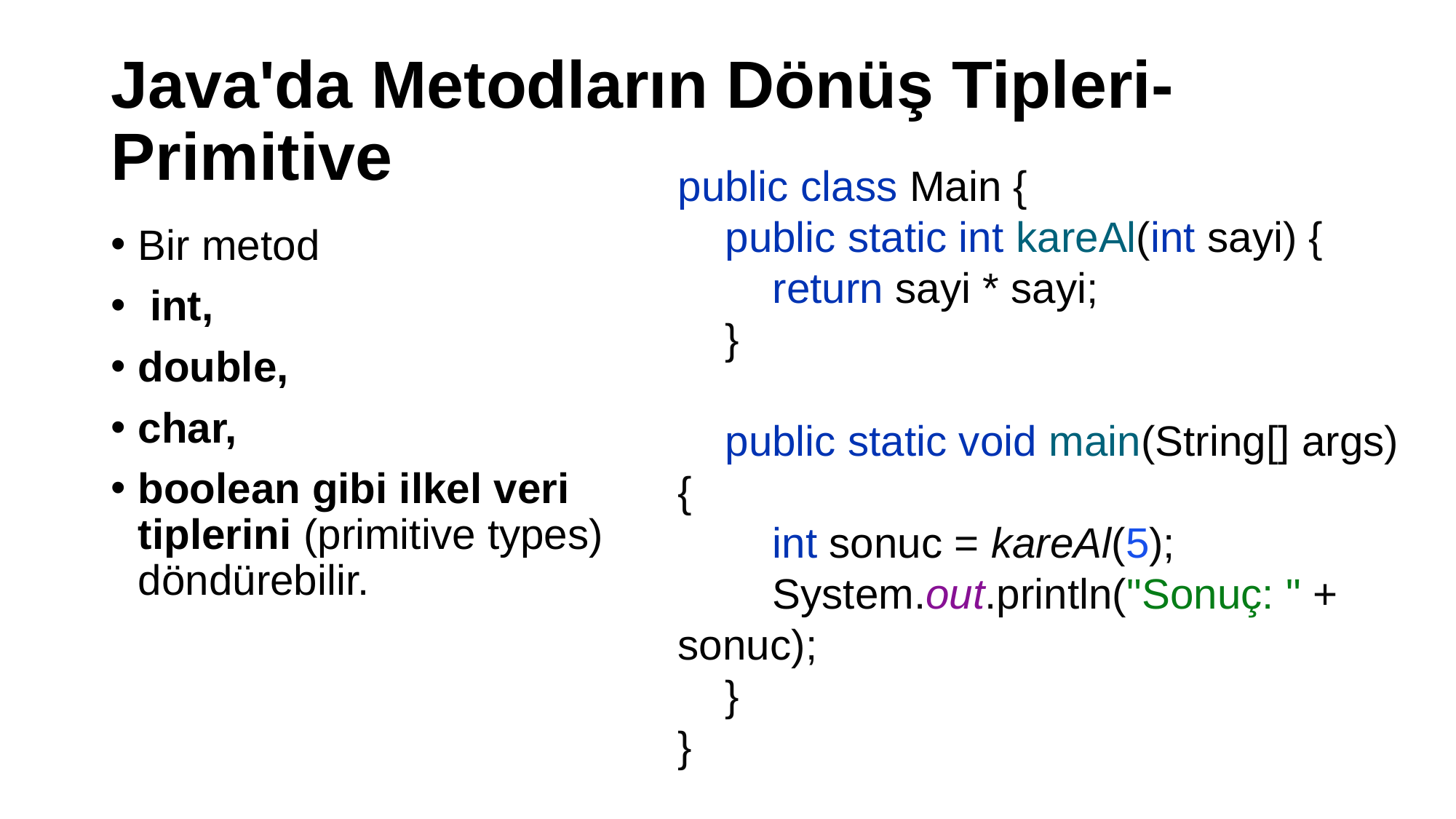

# Java'da Metodların Dönüş Tipleri-Primitive
public class Main {
    public static int kareAl(int sayi) {
        return sayi * sayi;
    }
    public static void main(String[] args) {
        int sonuc = kareAl(5);
        System.out.println("Sonuç: " + sonuc);
    }
}
Bir metod
 int,
double,
char,
boolean gibi ilkel veri tiplerini (primitive types) döndürebilir.